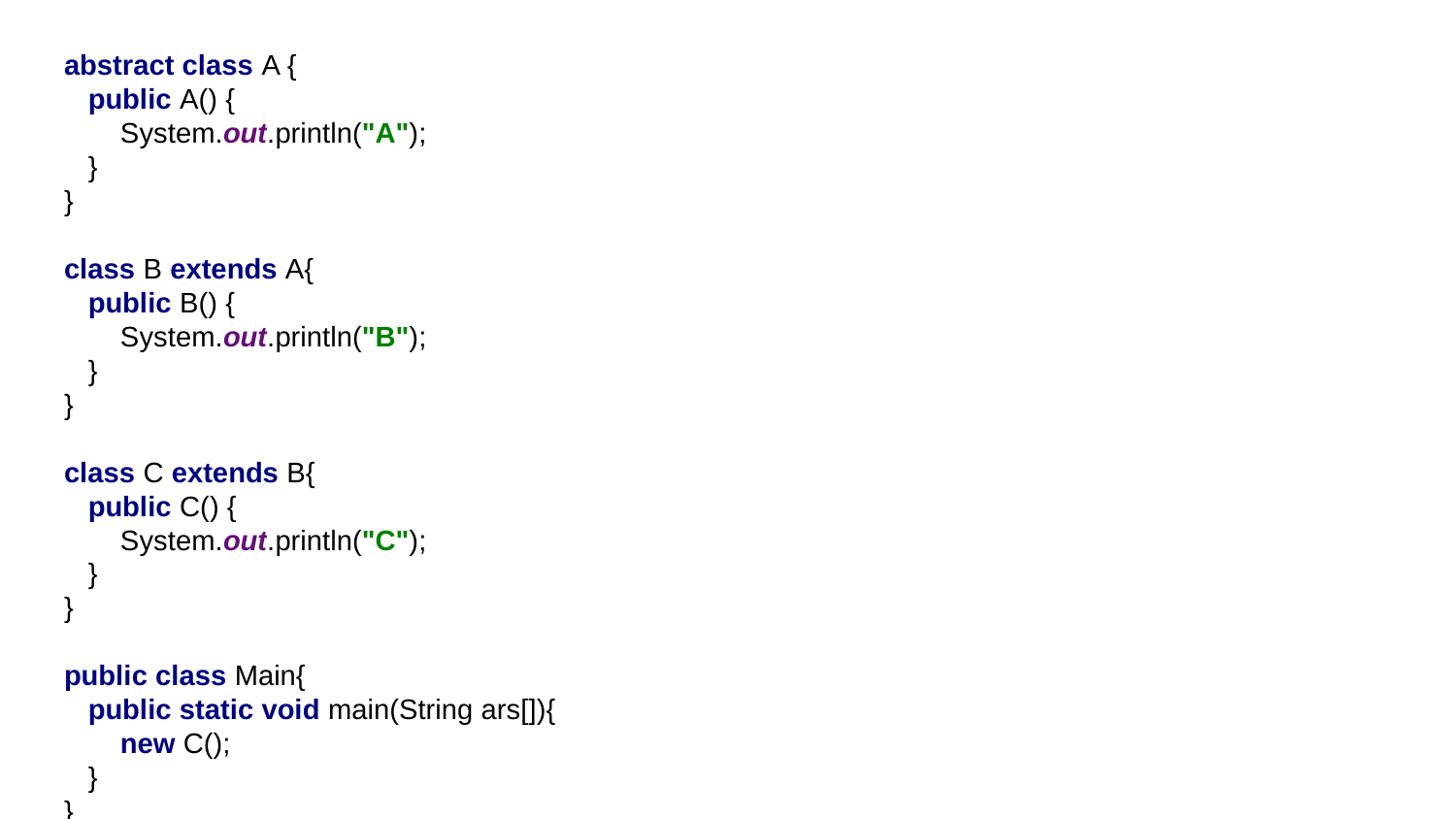

abstract class A {
   public A() {
       System.out.println("A");
   }
}

class B extends A{
   public B() {
       System.out.println("B");
   }
}

class C extends B{
   public C() {
       System.out.println("C");
   }
}

public class Main{
   public static void main(String ars[]){
       new C();
   }
}